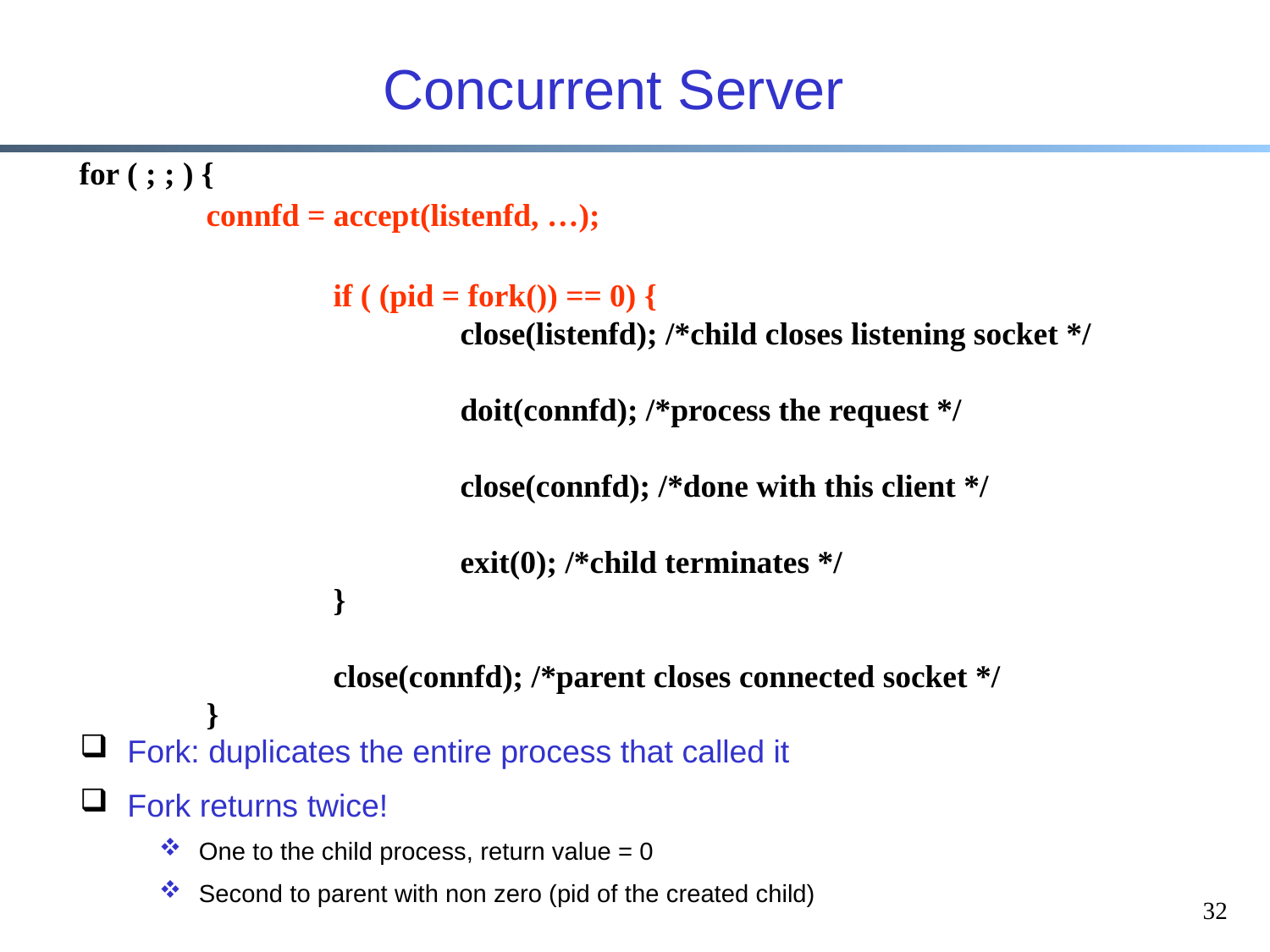

# Concurrent Server
for ( ; ; ) {
	connfd = accept(listenfd, …);

	if ( (pid = fork()) == 0) {
		close(listenfd); /*child closes listening socket */

		doit(connfd); /*process the request */

		close(connfd); /*done with this client */

		exit(0); /*child terminates */
	}
	close(connfd); /*parent closes connected socket */
}
Fork: duplicates the entire process that called it
Fork returns twice!
One to the child process, return value = 0
Second to parent with non zero (pid of the created child)
32